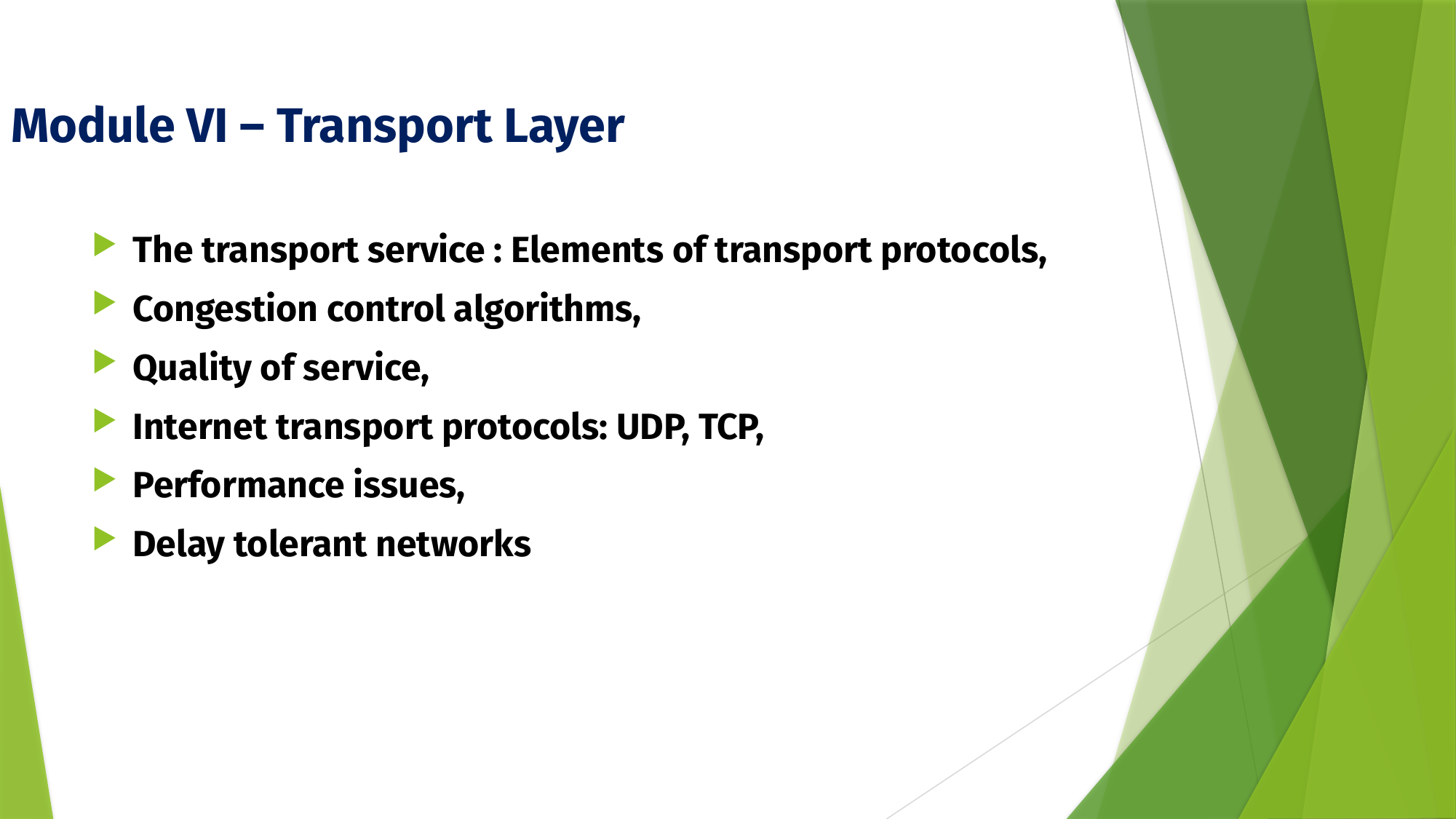

# Module VI – Transport Layer
The transport service : Elements of transport protocols,
Congestion control algorithms,
Quality of service,
Internet transport protocols: UDP, TCP,
Performance issues,
Delay tolerant networks